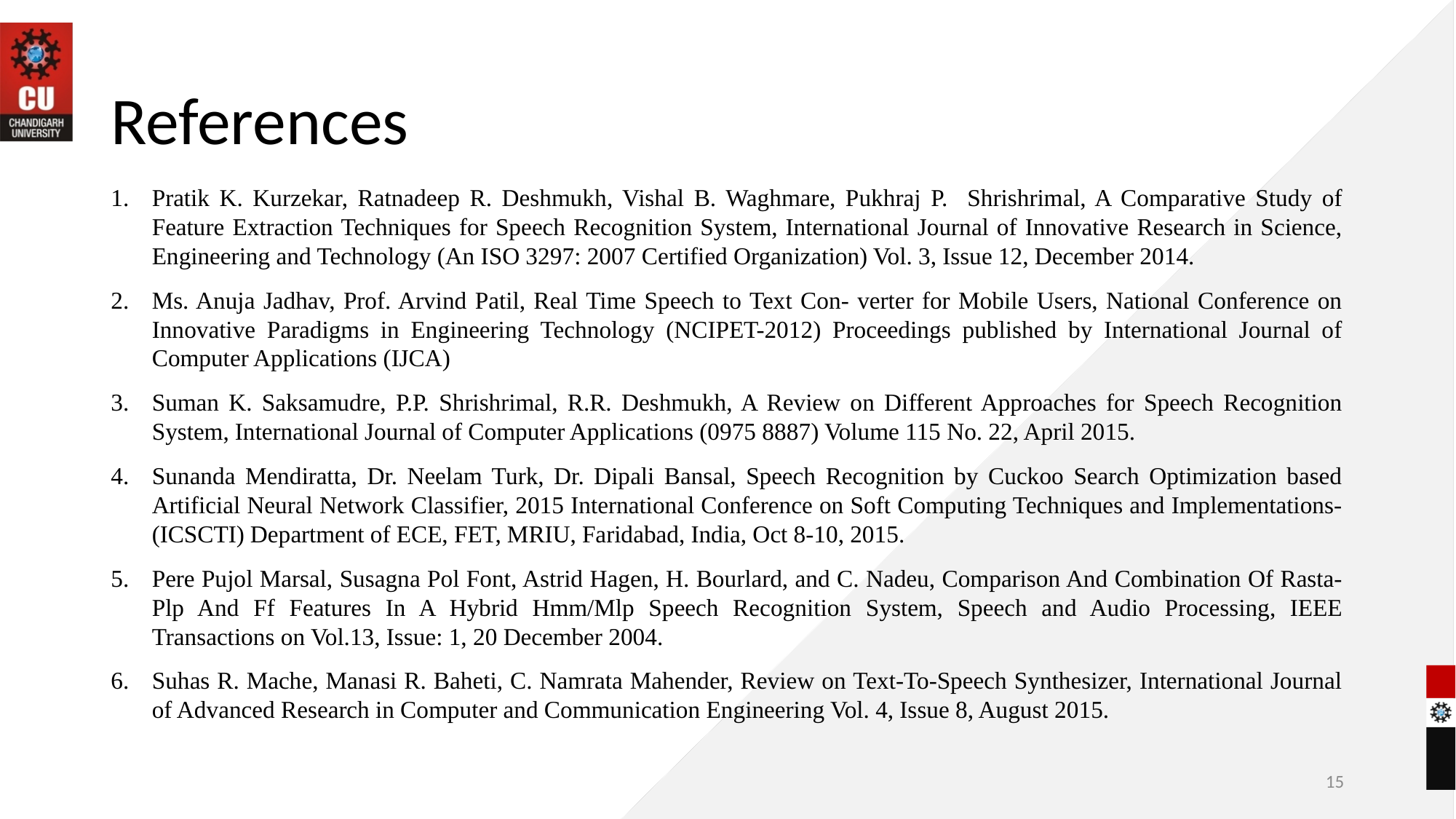

# References
Pratik K. Kurzekar, Ratnadeep R. Deshmukh, Vishal B. Waghmare, Pukhraj P.  Shrishrimal, A Comparative Study of Feature Extraction Techniques for Speech Recognition System, International Journal of Innovative Research in Science, Engineering and Technology (An ISO 3297: 2007 Certified Organization) Vol. 3, Issue 12, December 2014.
Ms. Anuja Jadhav, Prof. Arvind Patil, Real Time Speech to Text Con- verter for Mobile Users, National Conference on Innovative Paradigms in Engineering Technology (NCIPET-2012) Proceedings published by International Journal of Computer Applications (IJCA)
Suman K. Saksamudre, P.P. Shrishrimal, R.R. Deshmukh, A Review on Different Approaches for Speech Recognition System, International Journal of Computer Applications (0975 8887) Volume 115 No. 22, April 2015.
Sunanda Mendiratta, Dr. Neelam Turk, Dr. Dipali Bansal, Speech Recognition by Cuckoo Search Optimization based Artificial Neural Network Classifier, 2015 International Conference on Soft Computing Techniques and Implementations- (ICSCTI) Department of ECE, FET, MRIU, Faridabad, India, Oct 8-10, 2015.
Pere Pujol Marsal, Susagna Pol Font, Astrid Hagen, H. Bourlard, and C. Nadeu, Comparison And Combination Of Rasta-Plp And Ff Features In A Hybrid Hmm/Mlp Speech Recognition System, Speech and Audio Processing, IEEE Transactions on Vol.13, Issue: 1, 20 December 2004.
Suhas R. Mache, Manasi R. Baheti, C. Namrata Mahender, Review on Text-To-Speech Synthesizer, International Journal of Advanced Research in Computer and Communication Engineering Vol. 4, Issue 8, August 2015.

15